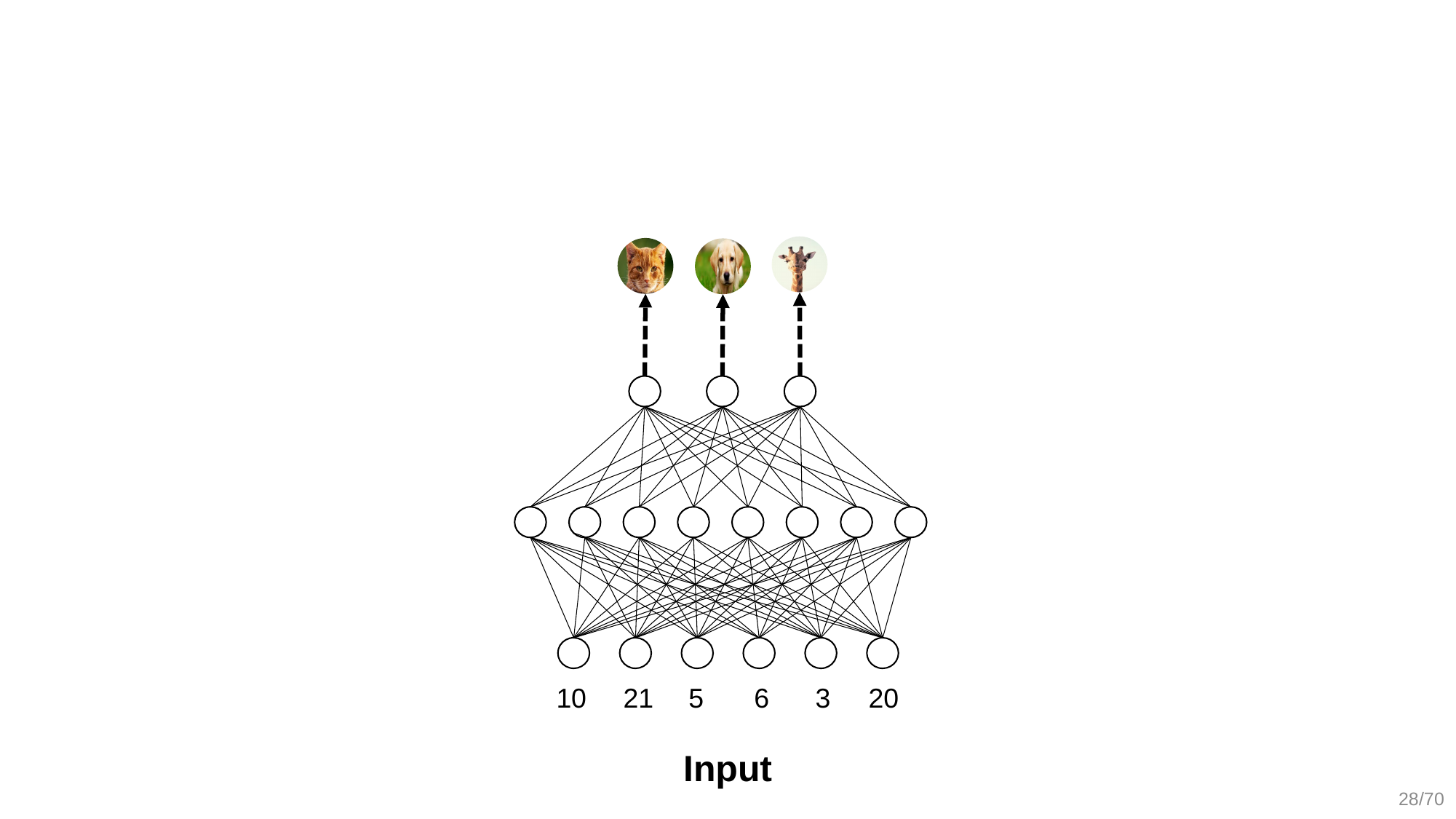

10
21
5
6
3
20
Input
28/70